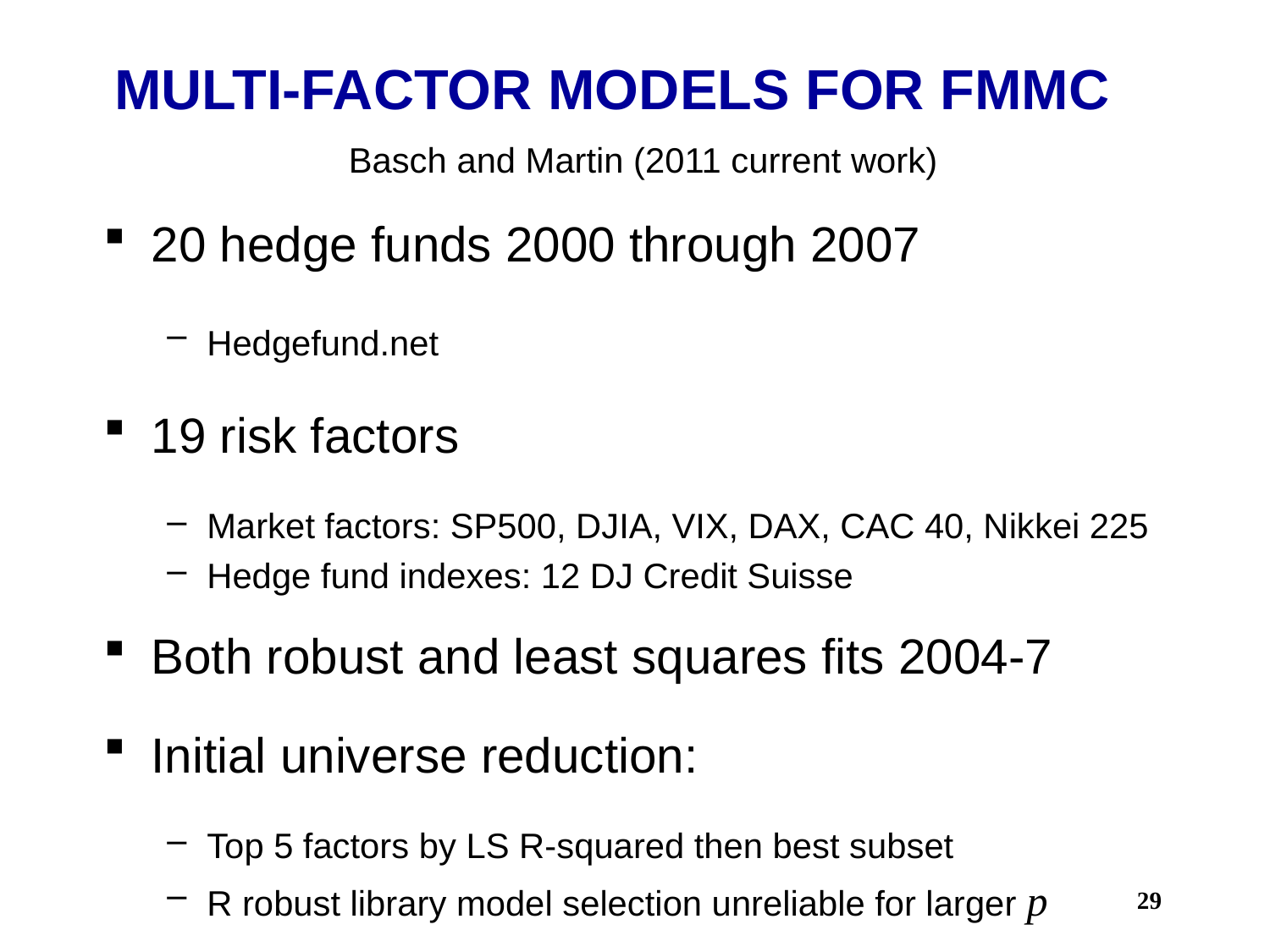

# MULTI-FACTOR MODELS FOR FMMC
Basch and Martin (2011 current work)
20 hedge funds 2000 through 2007

Hedgefund.net

19 risk factors

Market factors: SP500, DJIA, VIX, DAX, CAC 40, Nikkei 225
Hedge fund indexes: 12 DJ Credit Suisse

Both robust and least squares fits 2004-7

Initial universe reduction:

Top 5 factors by LS R-squared then best subset
R robust library model selection unreliable for larger p

29